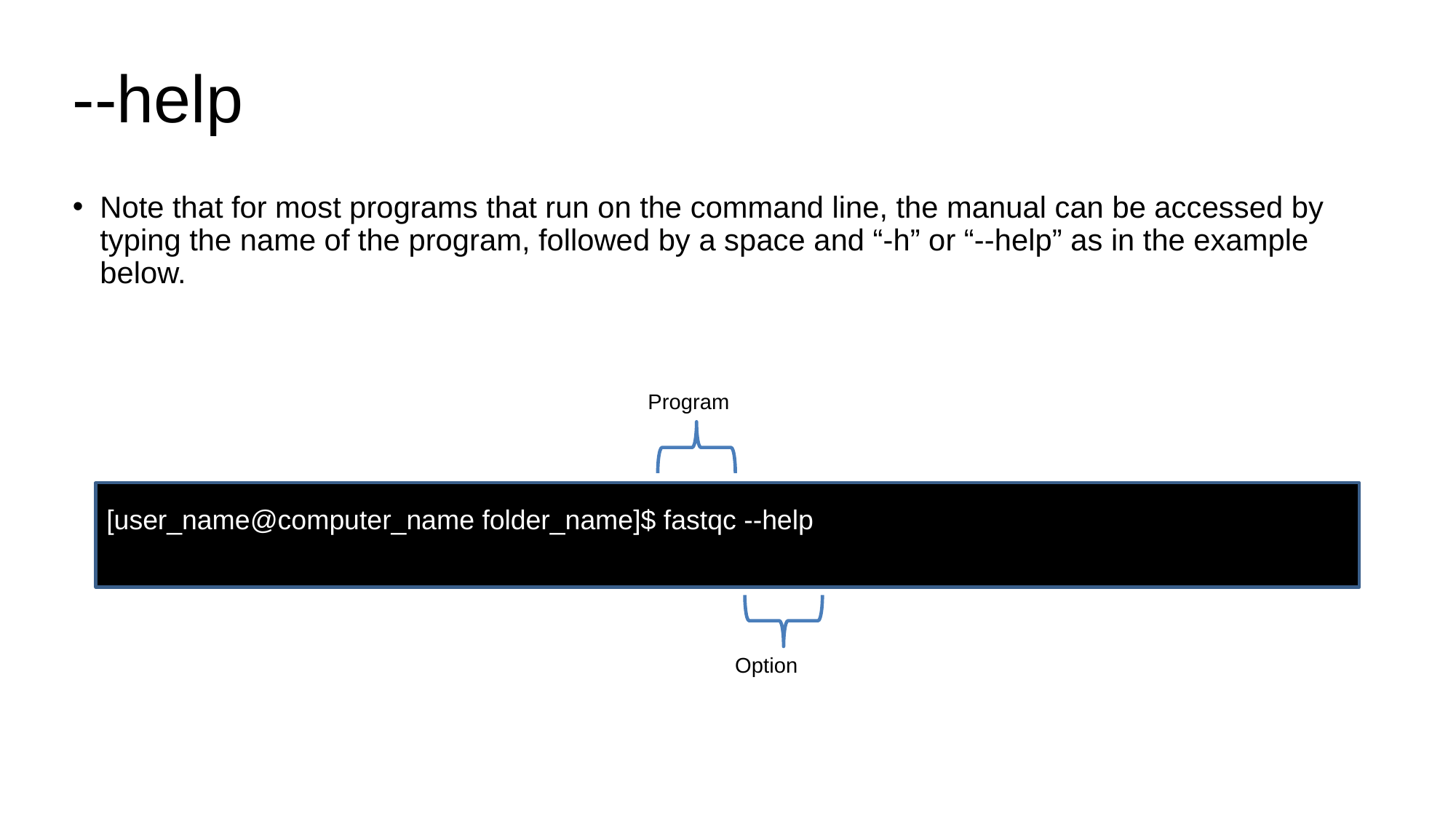

# --help
Note that for most programs that run on the command line, the manual can be accessed by typing the name of the program, followed by a space and “-h” or “--help” as in the example below.

Program

[user_name@computer_name folder_name]$ fastqc --help

Option